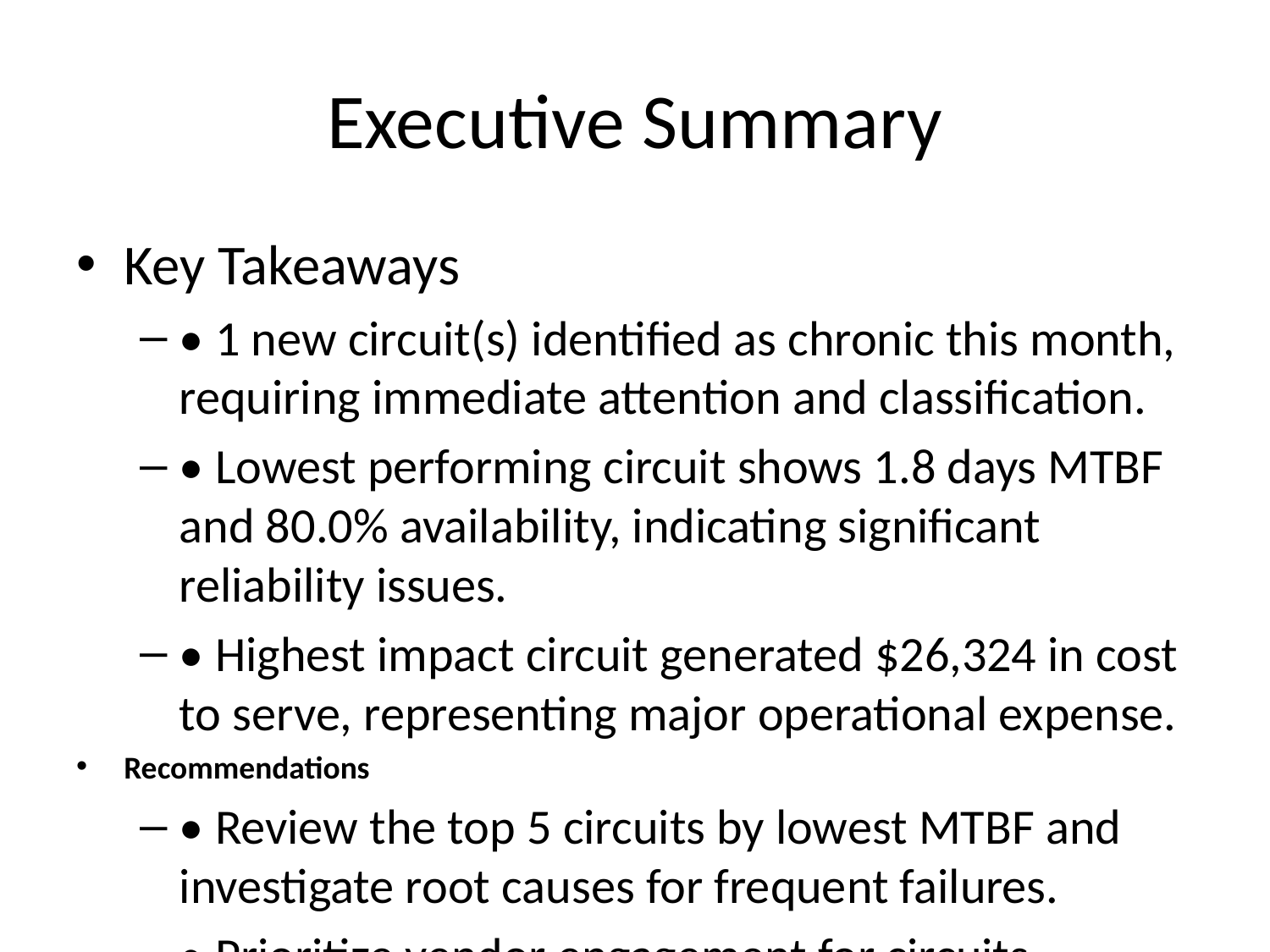

# Executive Summary
Key Takeaways
• 1 new circuit(s) identified as chronic this month, requiring immediate attention and classification.
• Lowest performing circuit shows 1.8 days MTBF and 80.0% availability, indicating significant reliability issues.
• Highest impact circuit generated $26,324 in cost to serve, representing major operational expense.
Recommendations
• Review the top 5 circuits by lowest MTBF and investigate root causes for frequent failures.
• Prioritize vendor engagement for circuits showing consistent availability degradation.
• Implement proactive monitoring for new chronic circuits to prevent escalation.